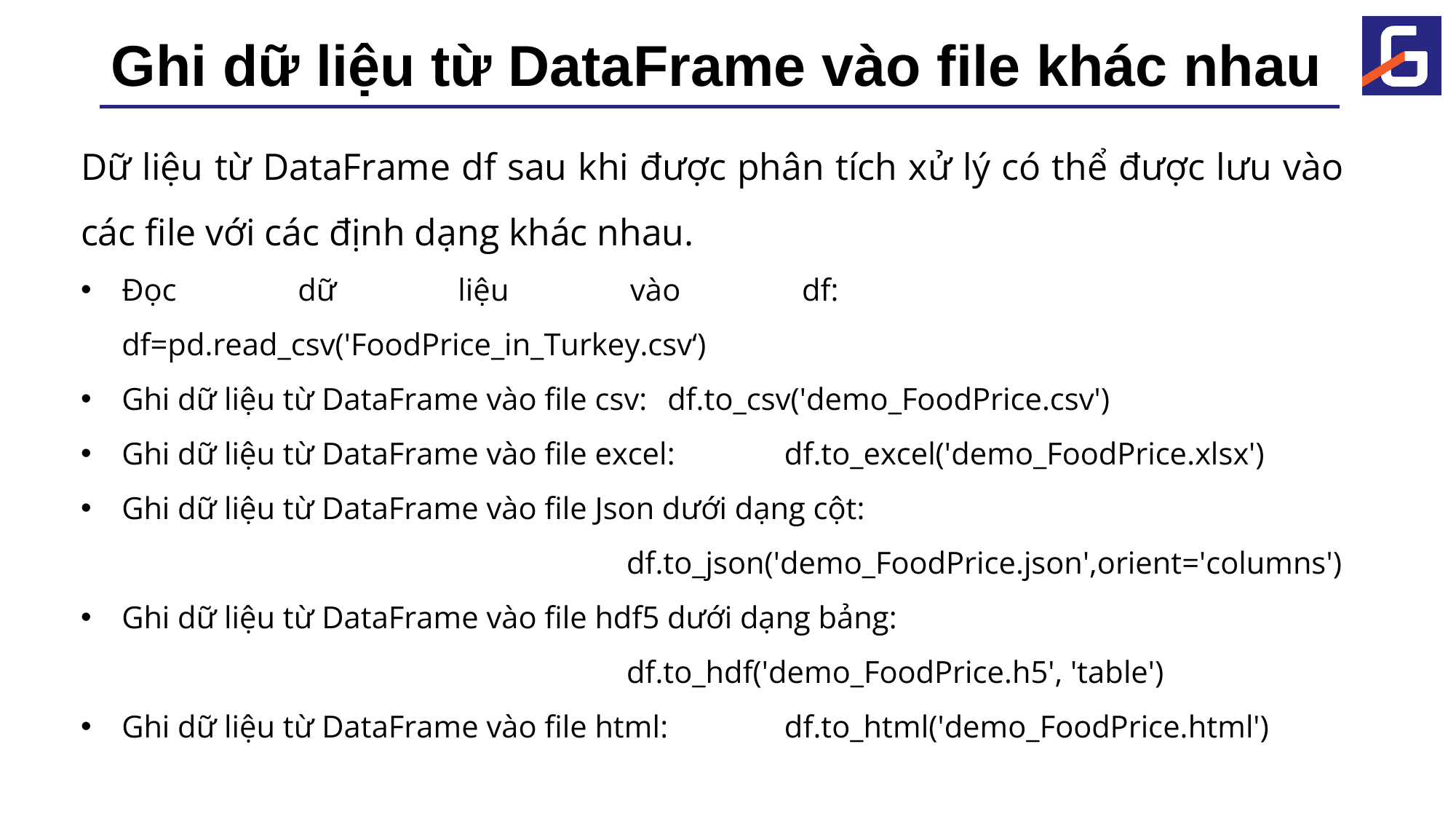

# Ghi dữ liệu từ DataFrame vào file khác nhau
Dữ liệu từ DataFrame df sau khi được phân tích xử lý có thể được lưu vào các file với các định dạng khác nhau.
Đọc dữ liệu vào df: 				df=pd.read_csv('FoodPrice_in_Turkey.csv‘)
Ghi dữ liệu từ DataFrame vào file csv: 	df.to_csv('demo_FoodPrice.csv')
Ghi dữ liệu từ DataFrame vào file excel: 	 df.to_excel('demo_FoodPrice.xlsx')
Ghi dữ liệu từ DataFrame vào file Json dưới dạng cột:
					df.to_json('demo_FoodPrice.json',orient='columns')
Ghi dữ liệu từ DataFrame vào file hdf5 dưới dạng bảng:
					df.to_hdf('demo_FoodPrice.h5', 'table')
Ghi dữ liệu từ DataFrame vào file html: 	 df.to_html('demo_FoodPrice.html')